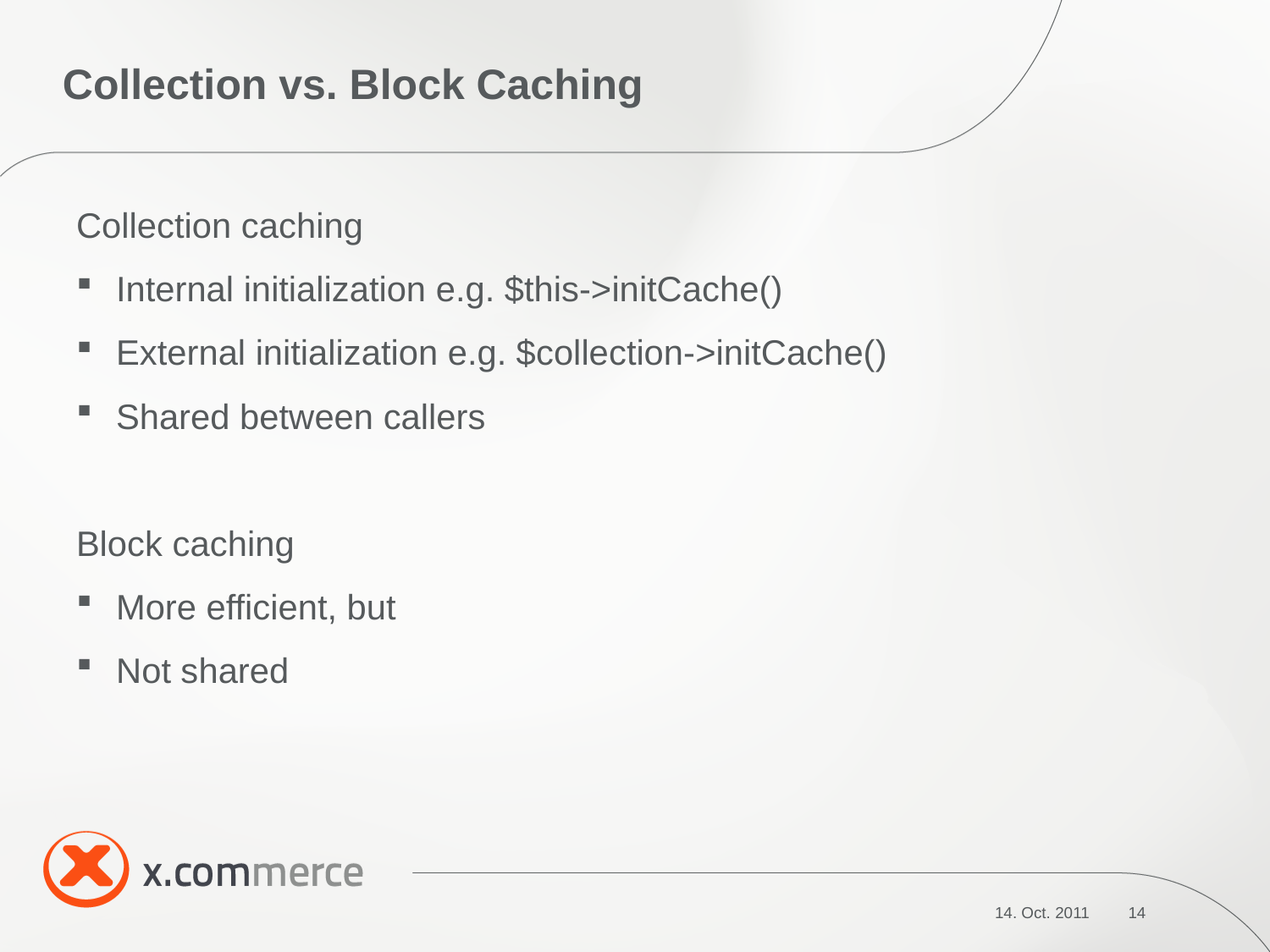

# Collection vs. Block Caching
Collection caching
Internal initialization e.g. $this->initCache()
External initialization e.g. $collection->initCache()
Shared between callers

Block caching
More efficient, but
Not shared

14. Oct. 2011
14